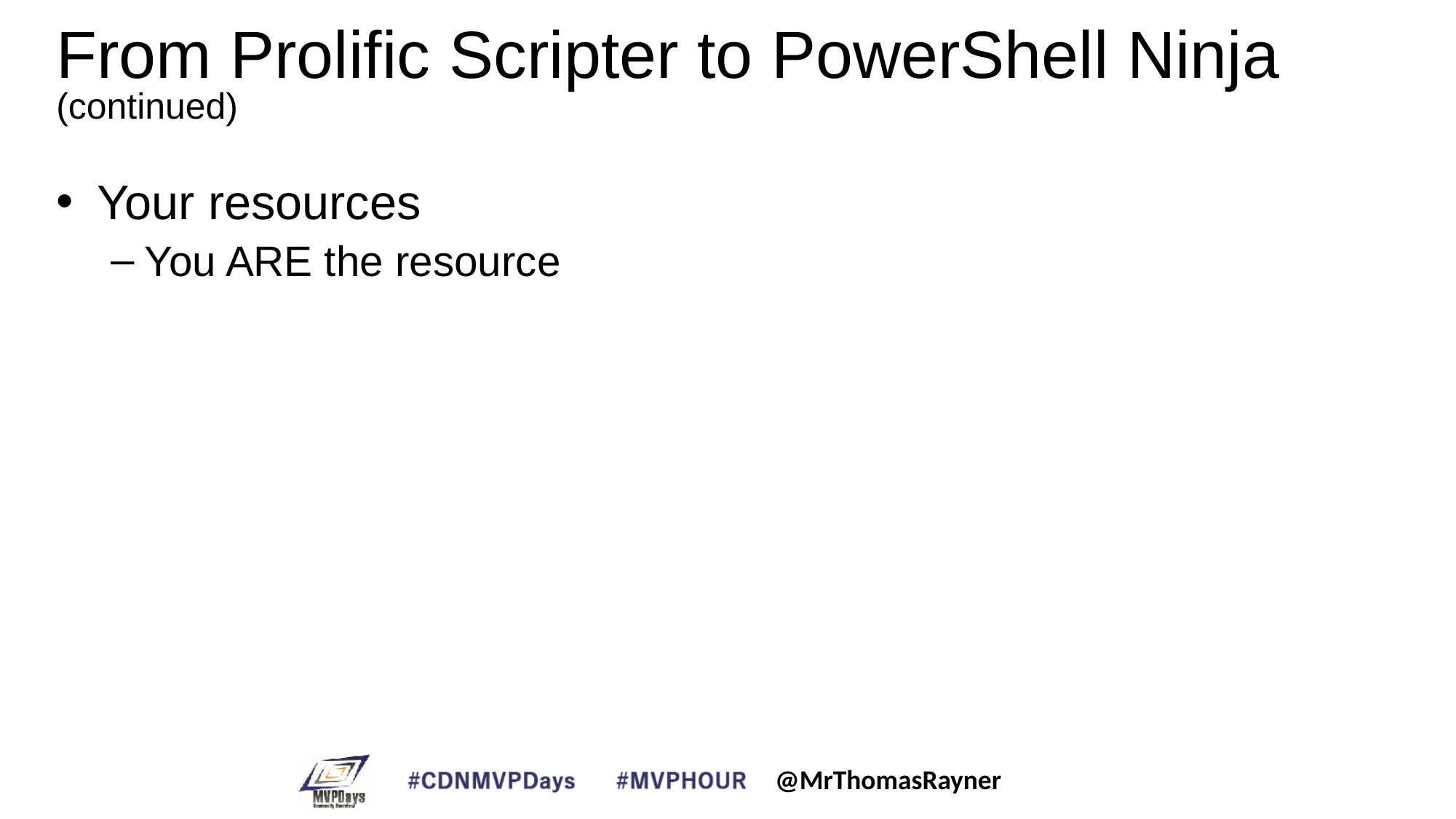

# From Prolific Scripter to PowerShell Ninja (continued)
Your resources
You ARE the resource